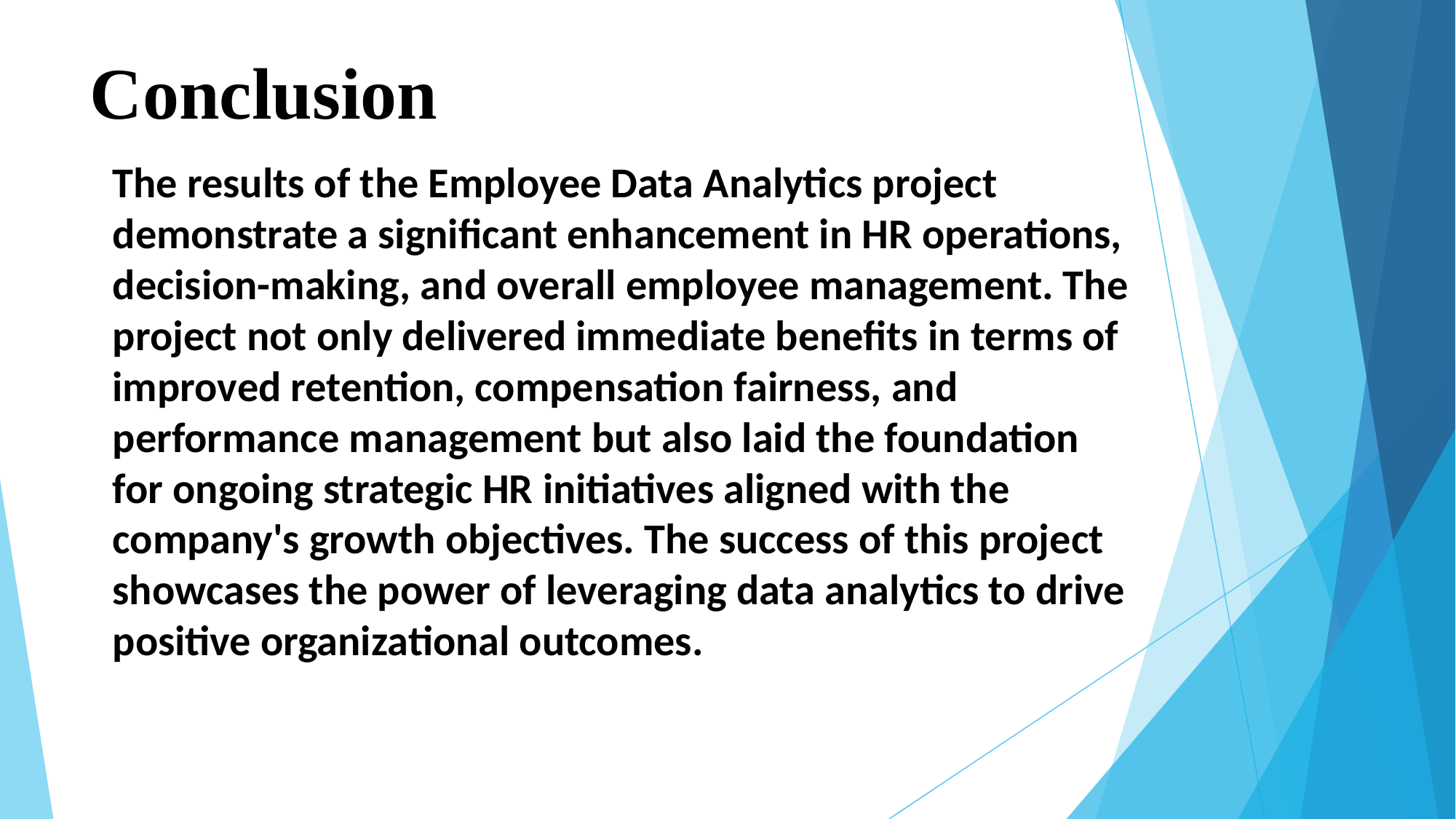

# Conclusion
The results of the Employee Data Analytics project demonstrate a significant enhancement in HR operations, decision-making, and overall employee management. The project not only delivered immediate benefits in terms of improved retention, compensation fairness, and performance management but also laid the foundation for ongoing strategic HR initiatives aligned with the company's growth objectives. The success of this project showcases the power of leveraging data analytics to drive positive organizational outcomes.